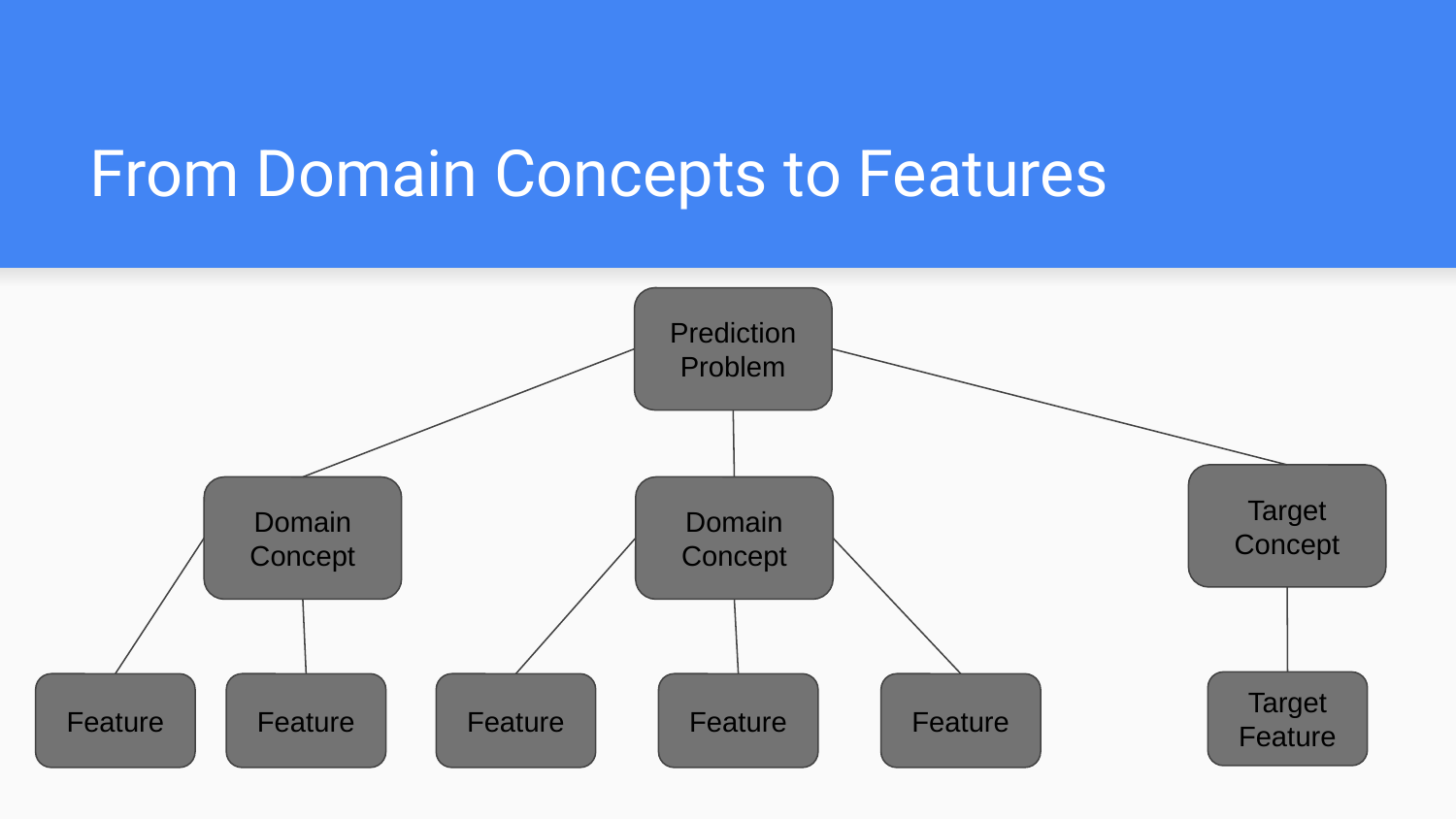

# From Domain Concepts to Features
Prediction Problem
Target Concept
Domain Concept
Domain Concept
Target Feature
Feature
Feature
Feature
Feature
Feature